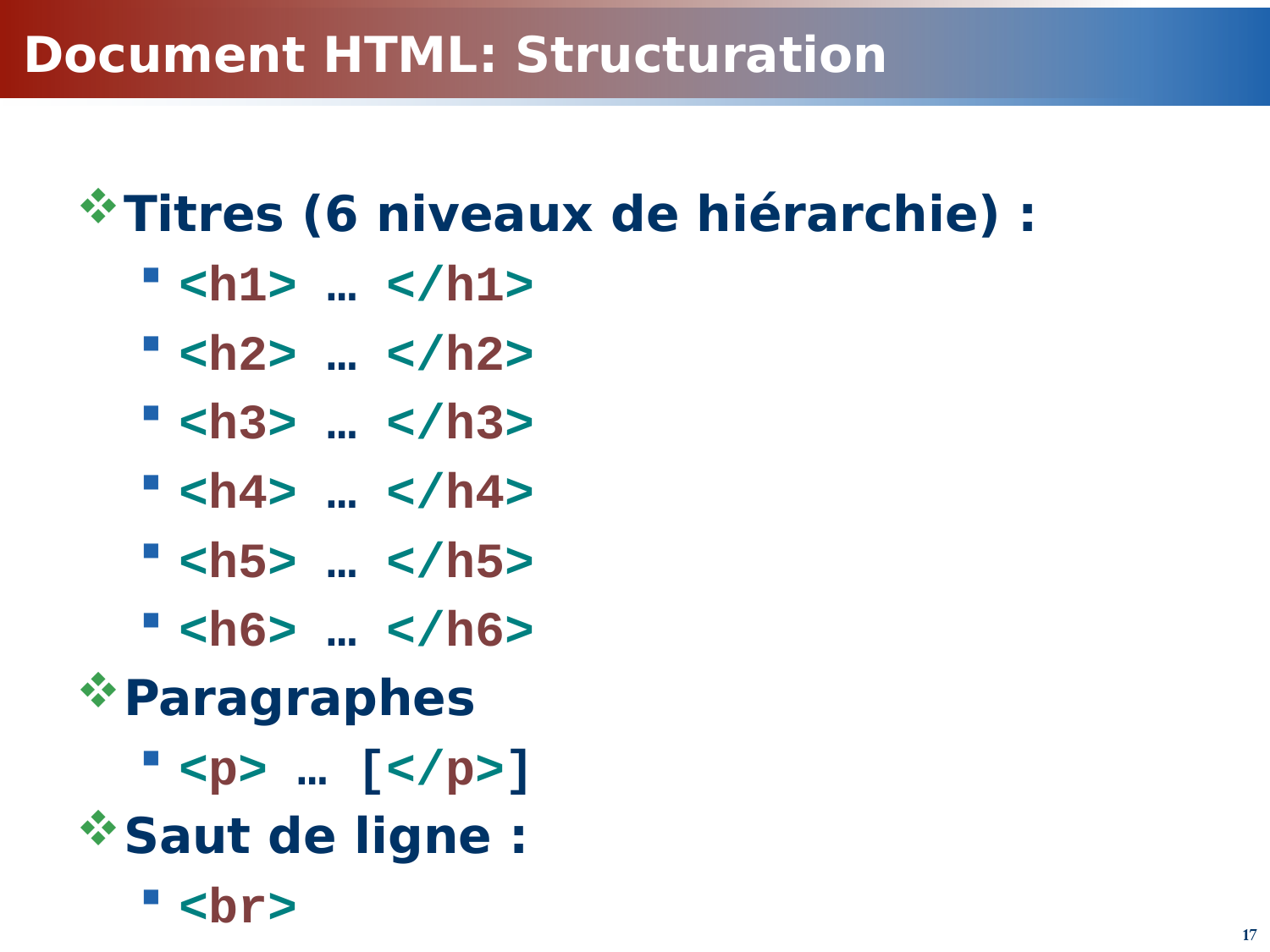

# Document HTML: Structuration
Titres (6 niveaux de hiérarchie) :
<h1> … </h1>
<h2> … </h2>
<h3> … </h3>
<h4> … </h4>
<h5> … </h5>
<h6> … </h6>
Paragraphes
<p> … [</p>]
Saut de ligne :
<br>
17